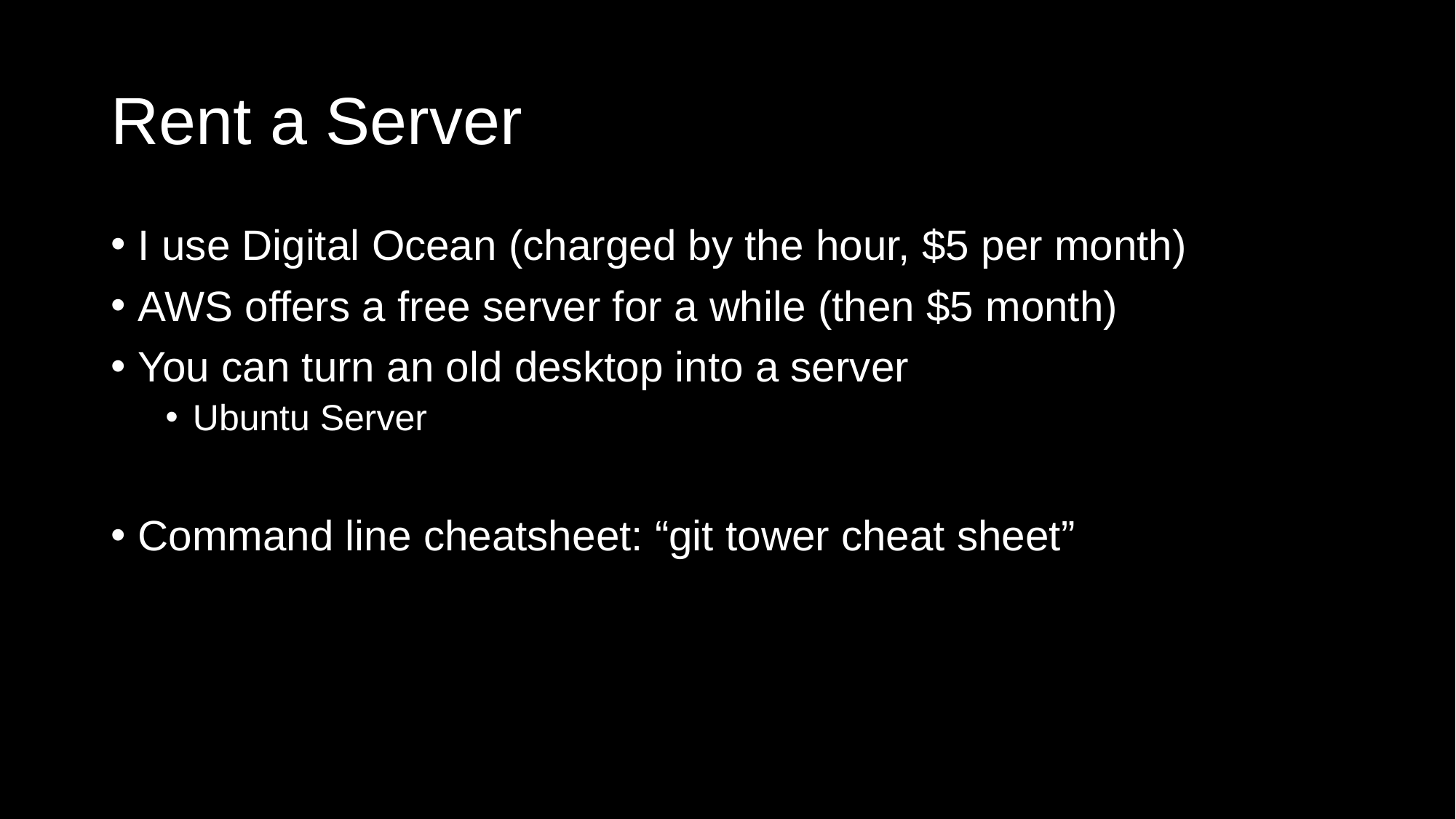

# Rent a Server
I use Digital Ocean (charged by the hour, $5 per month)
AWS offers a free server for a while (then $5 month)
You can turn an old desktop into a server
Ubuntu Server

Command line cheatsheet: “git tower cheat sheet”